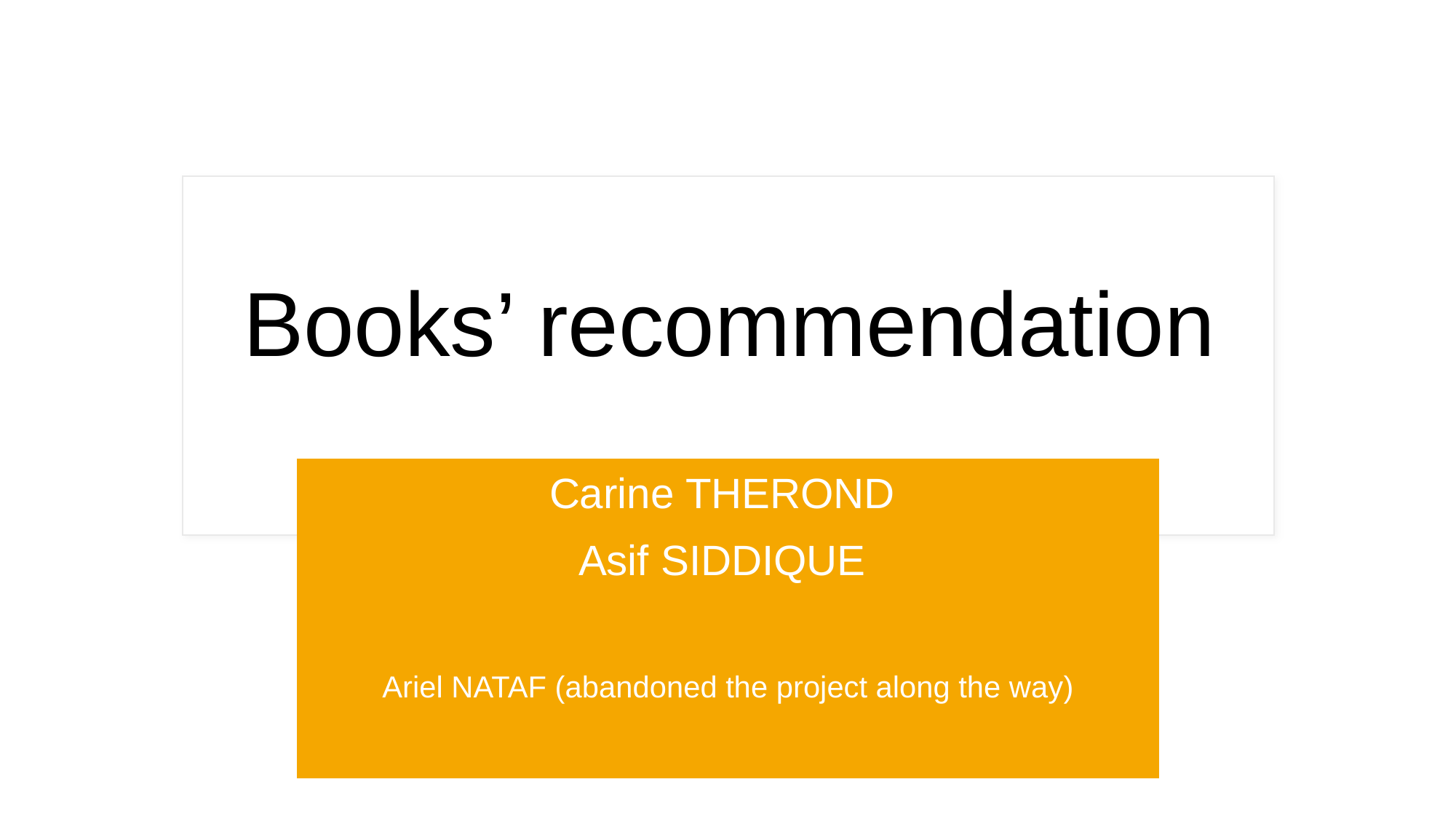

# Books’ recommendation
Carine THEROND
Asif SIDDIQUE

Ariel NATAF (abandoned the project along the way)